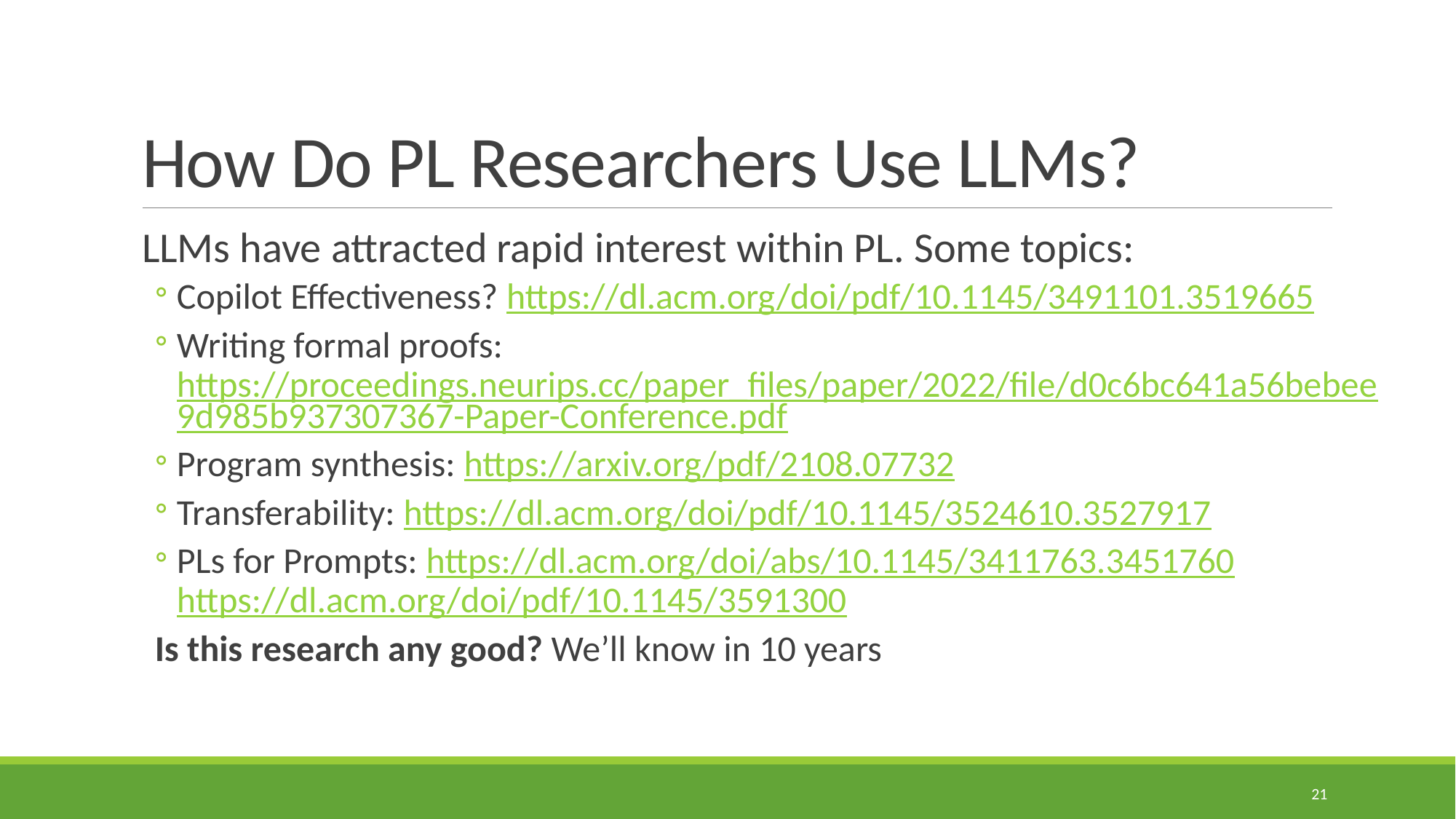

# How Do PL Researchers Use LLMs?
LLMs have attracted rapid interest within PL. Some topics:
Copilot Effectiveness? https://dl.acm.org/doi/pdf/10.1145/3491101.3519665
Writing formal proofs: https://proceedings.neurips.cc/paper_files/paper/2022/file/d0c6bc641a56bebee9d985b937307367-Paper-Conference.pdf
Program synthesis: https://arxiv.org/pdf/2108.07732
Transferability: https://dl.acm.org/doi/pdf/10.1145/3524610.3527917
PLs for Prompts: https://dl.acm.org/doi/abs/10.1145/3411763.3451760
https://dl.acm.org/doi/pdf/10.1145/3591300
Is this research any good? We’ll know in 10 years

21